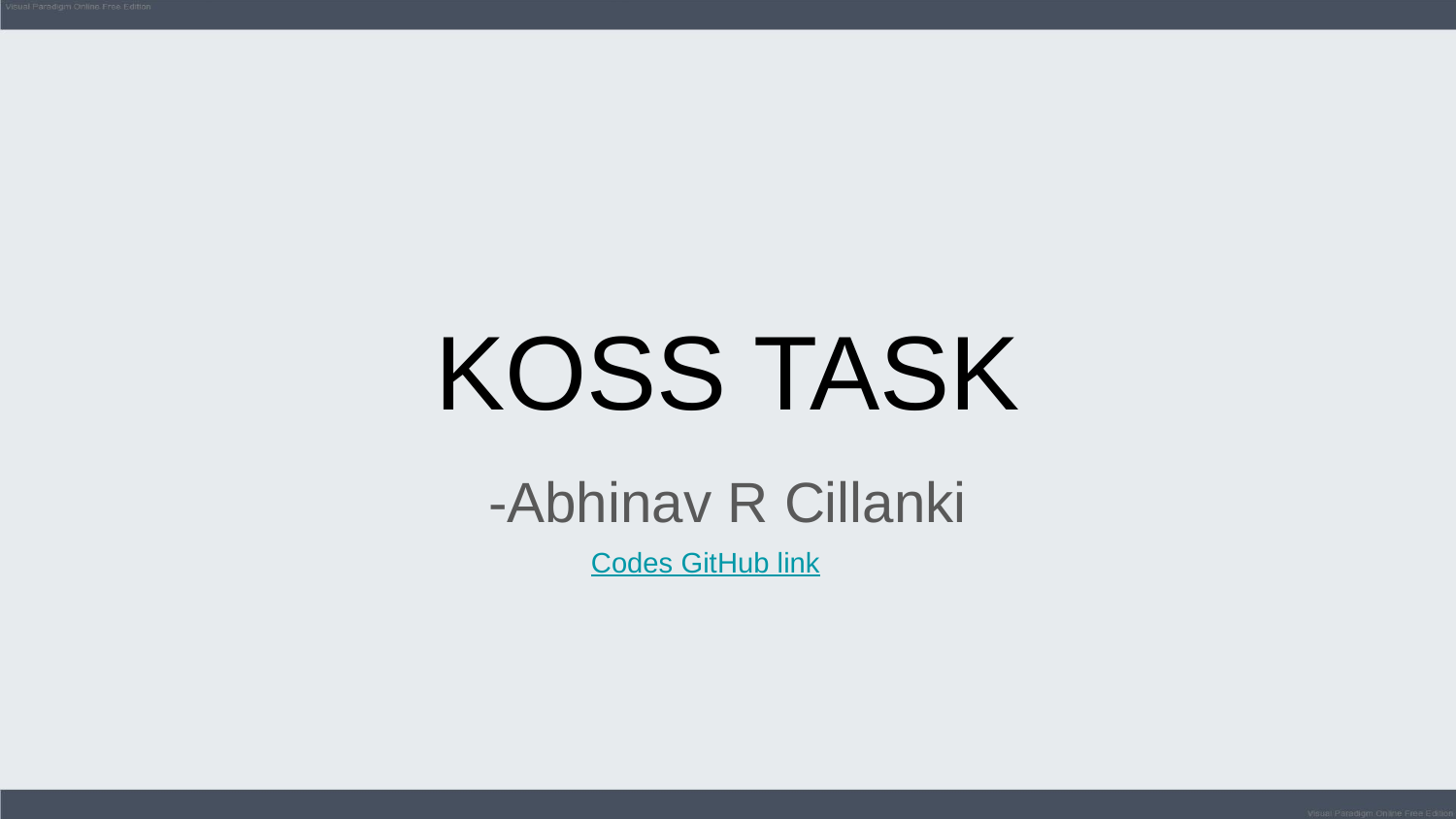

# KOSS TASK
-Abhinav R Cillanki
Codes GitHub link